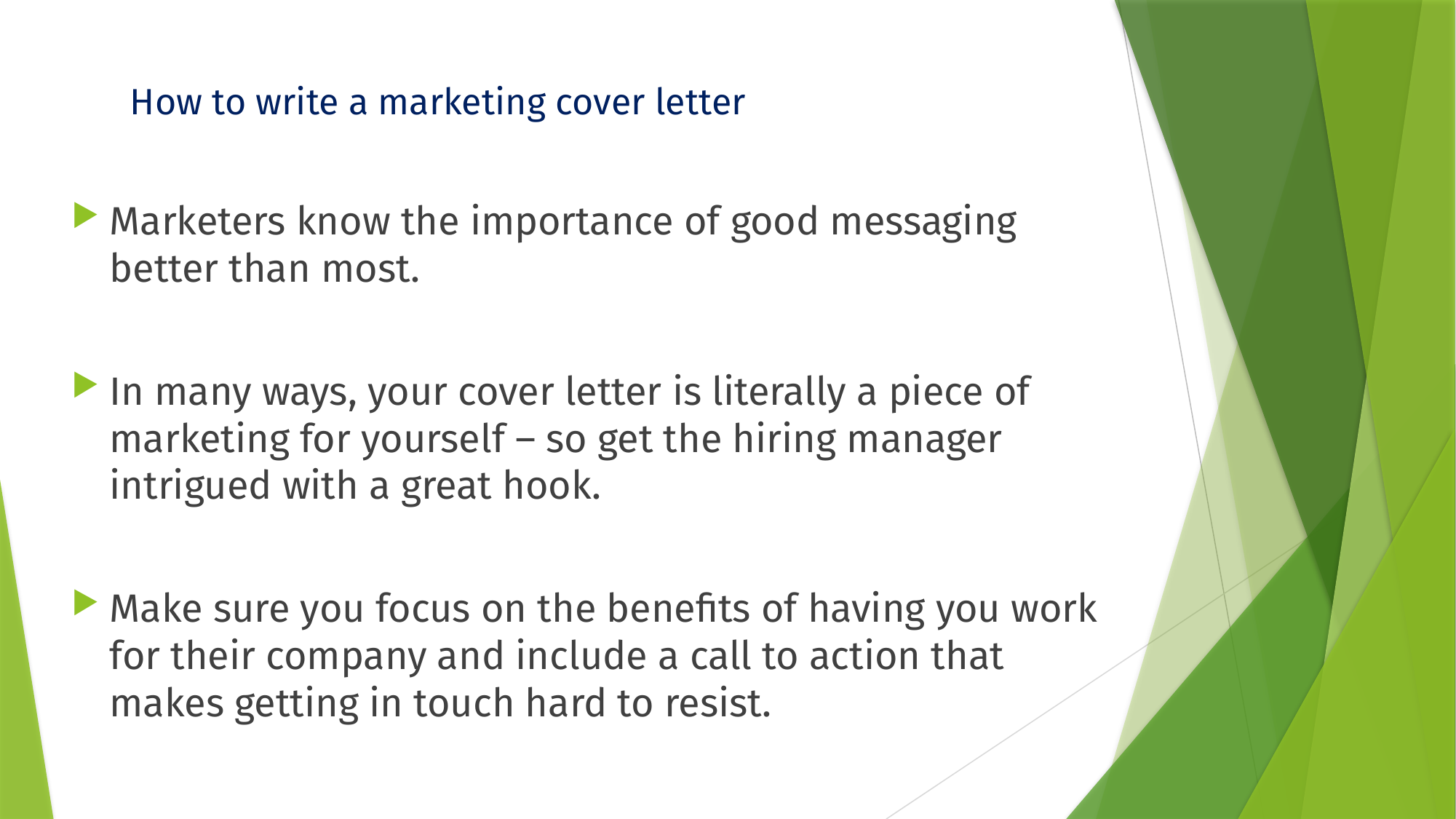

# How to write a marketing cover letter
Marketers know the importance of good messaging better than most.

In many ways, your cover letter is literally a piece of marketing for yourself – so get the hiring manager intrigued with a great hook.

Make sure you focus on the benefits of having you work for their company and include a call to action that makes getting in touch hard to resist.